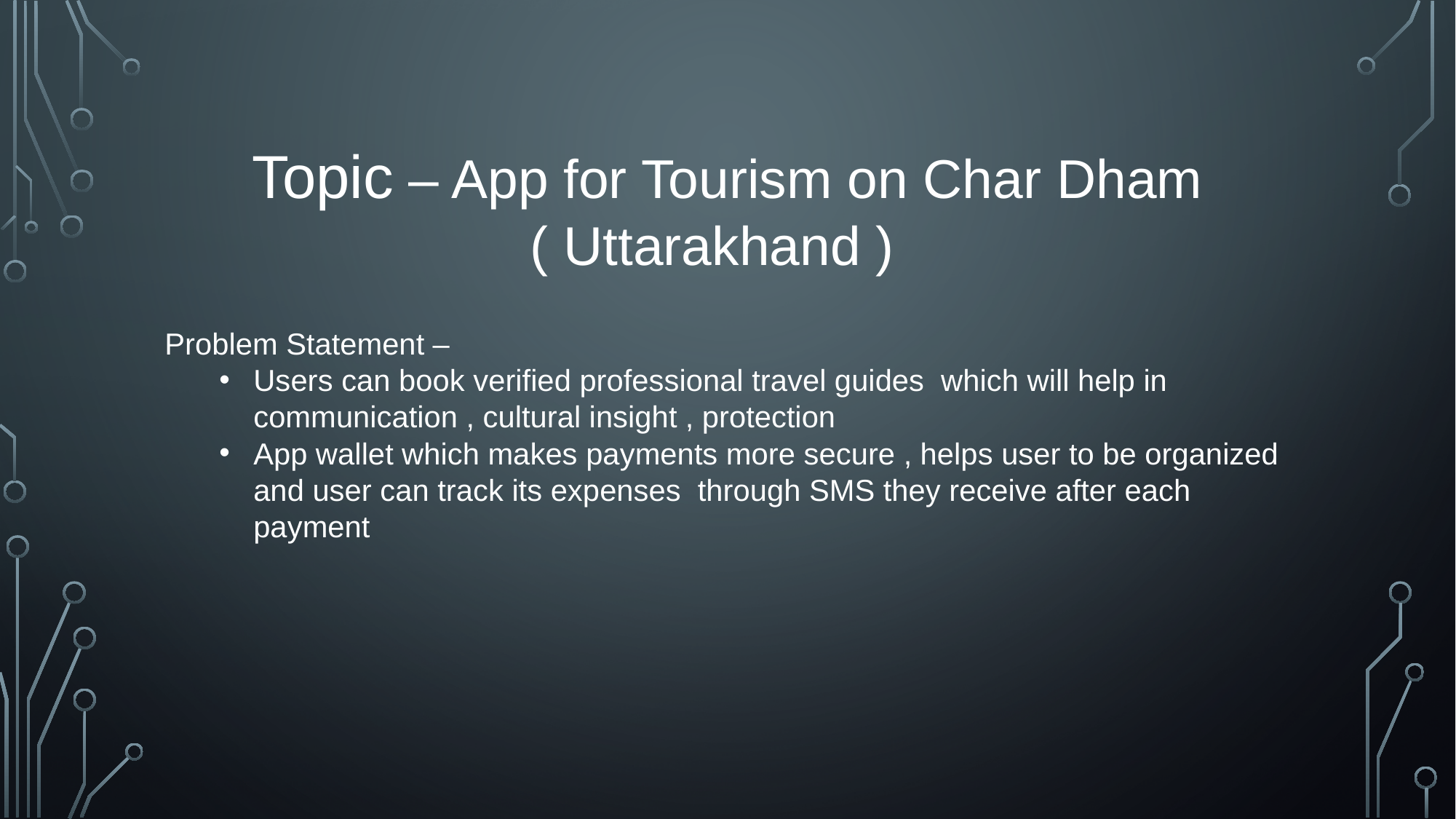

Topic – App for Tourism on Char Dham ( Uttarakhand )
Problem Statement –
Users can book verified professional travel guides  which will help in communication , cultural insight , protection
App wallet which makes payments more secure , helps user to be organized and user can track its expenses  through SMS they receive after each payment